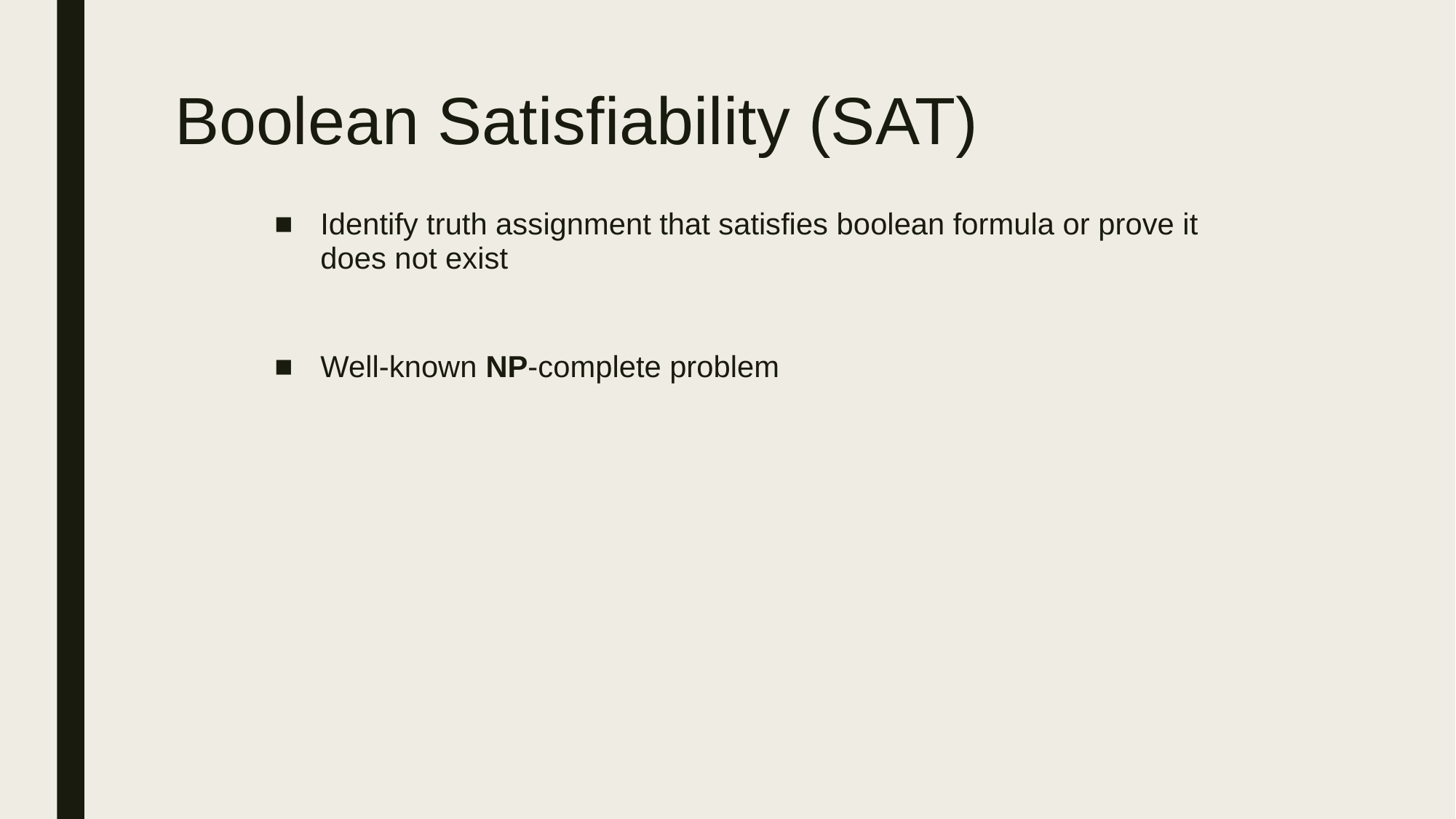

# Boolean Satisfiability (SAT)
Identify truth assignment that satisfies boolean formula or prove it does not exist

Well-known NP-complete problem